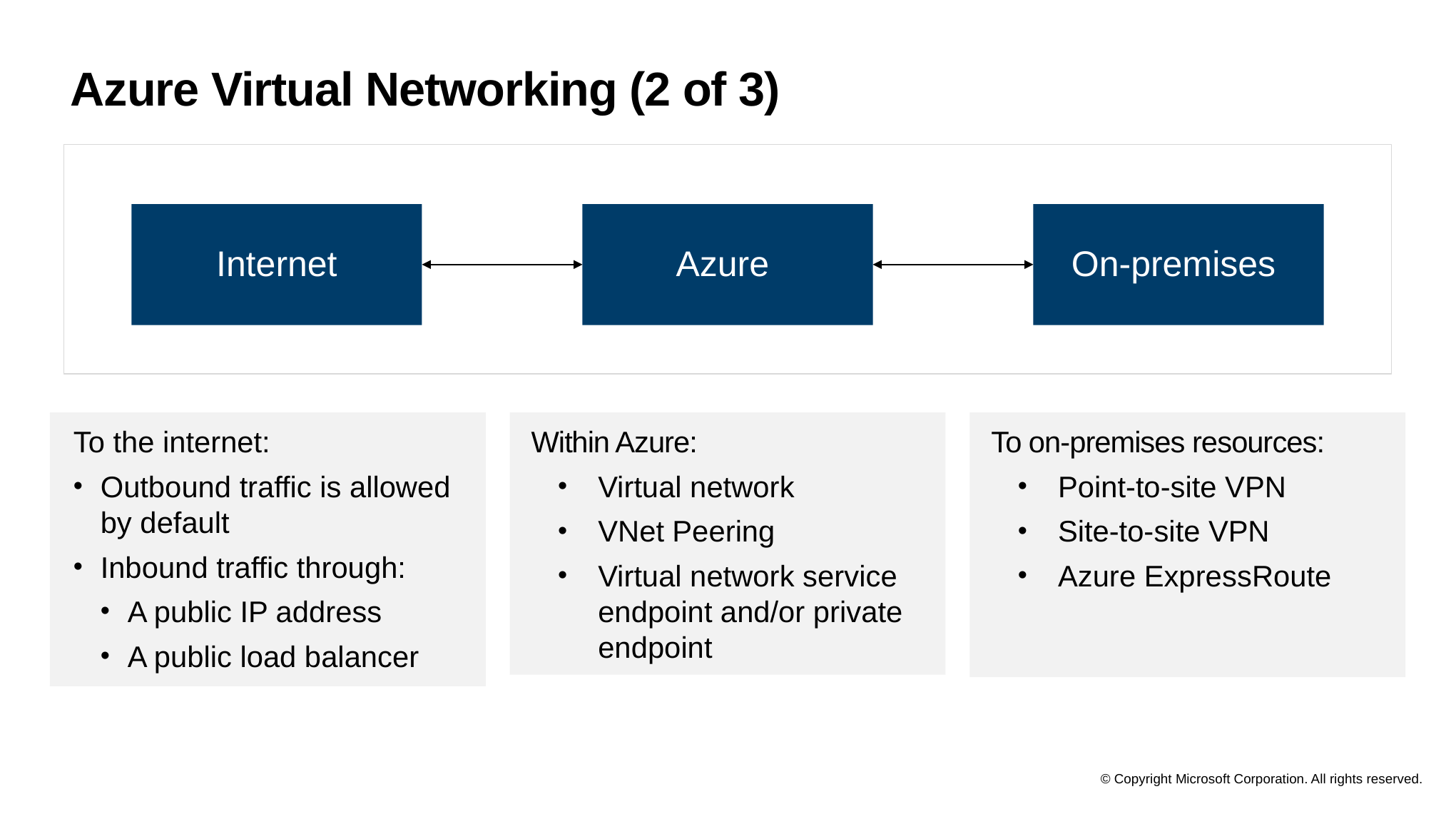

# Azure Virtual Networking (2 of 3)

Internet
Azure
On-premises
To the internet:
Outbound traffic is allowed by default
Inbound traffic through:
A public IP address
A public load balancer
Within Azure:
Virtual network
VNet Peering
Virtual network service endpoint and/or private endpoint
To on-premises resources:
Point-to-site VPN
Site-to-site VPN
Azure ExpressRoute